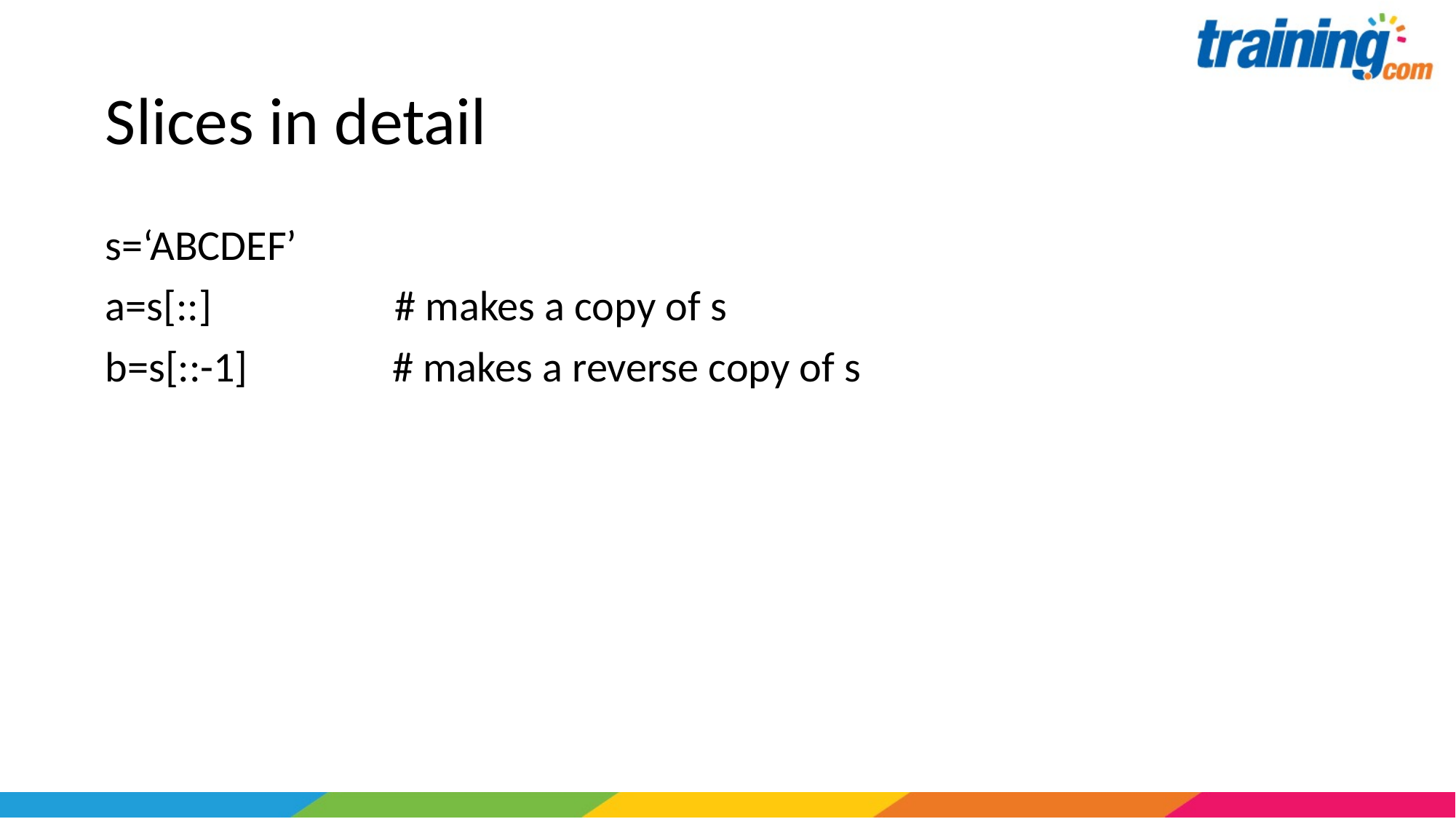

# Slices in detail
s=‘ABCDEF’
a=s[::]                   # makes a copy of s
b=s[::-1]               # makes a reverse copy of s